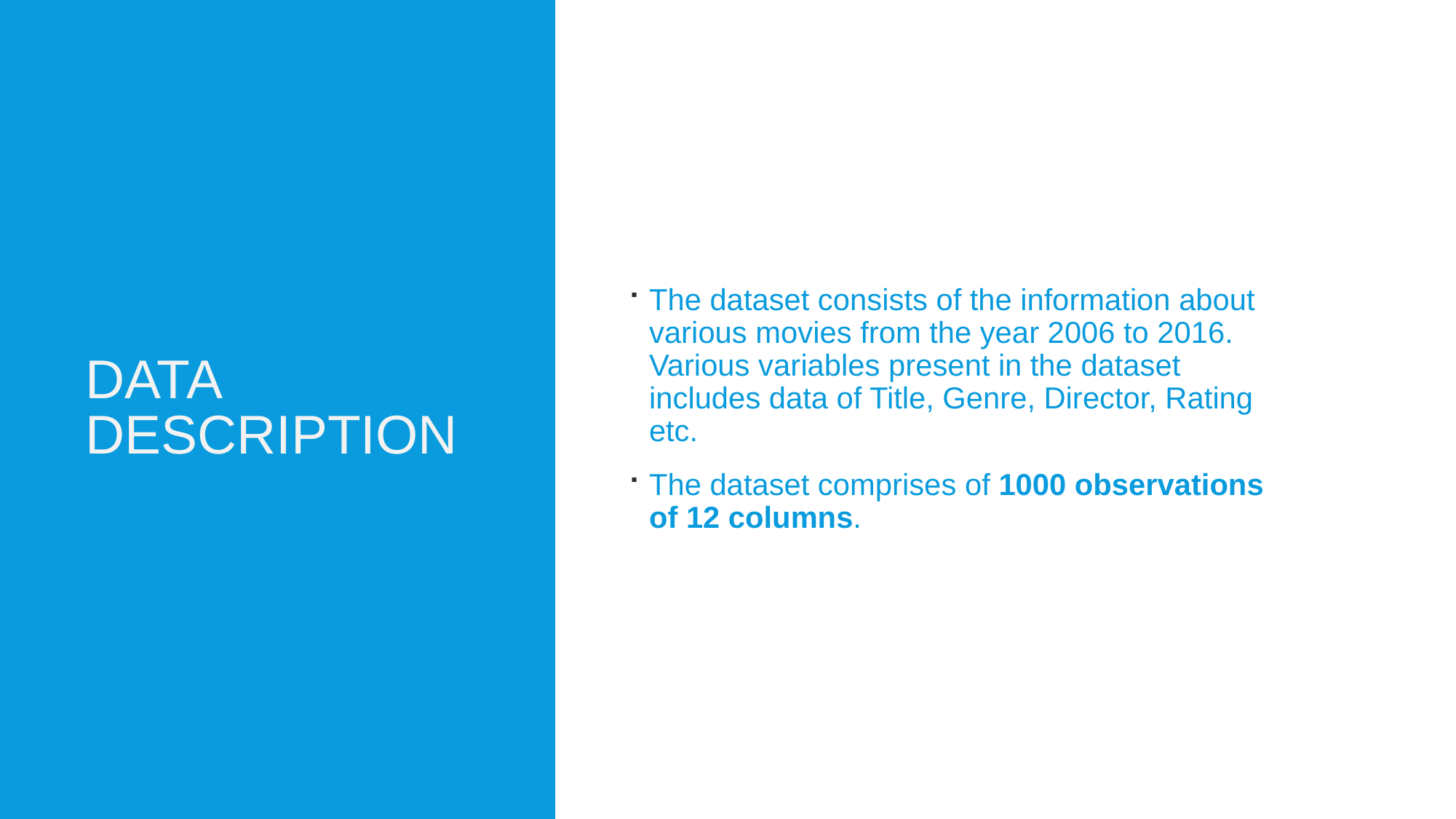

# Data Description
The dataset consists of the information about various movies from the year 2006 to 2016. Various variables present in the dataset includes data of Title, Genre, Director, Rating etc.
The dataset comprises of 1000 observations of 12 columns.